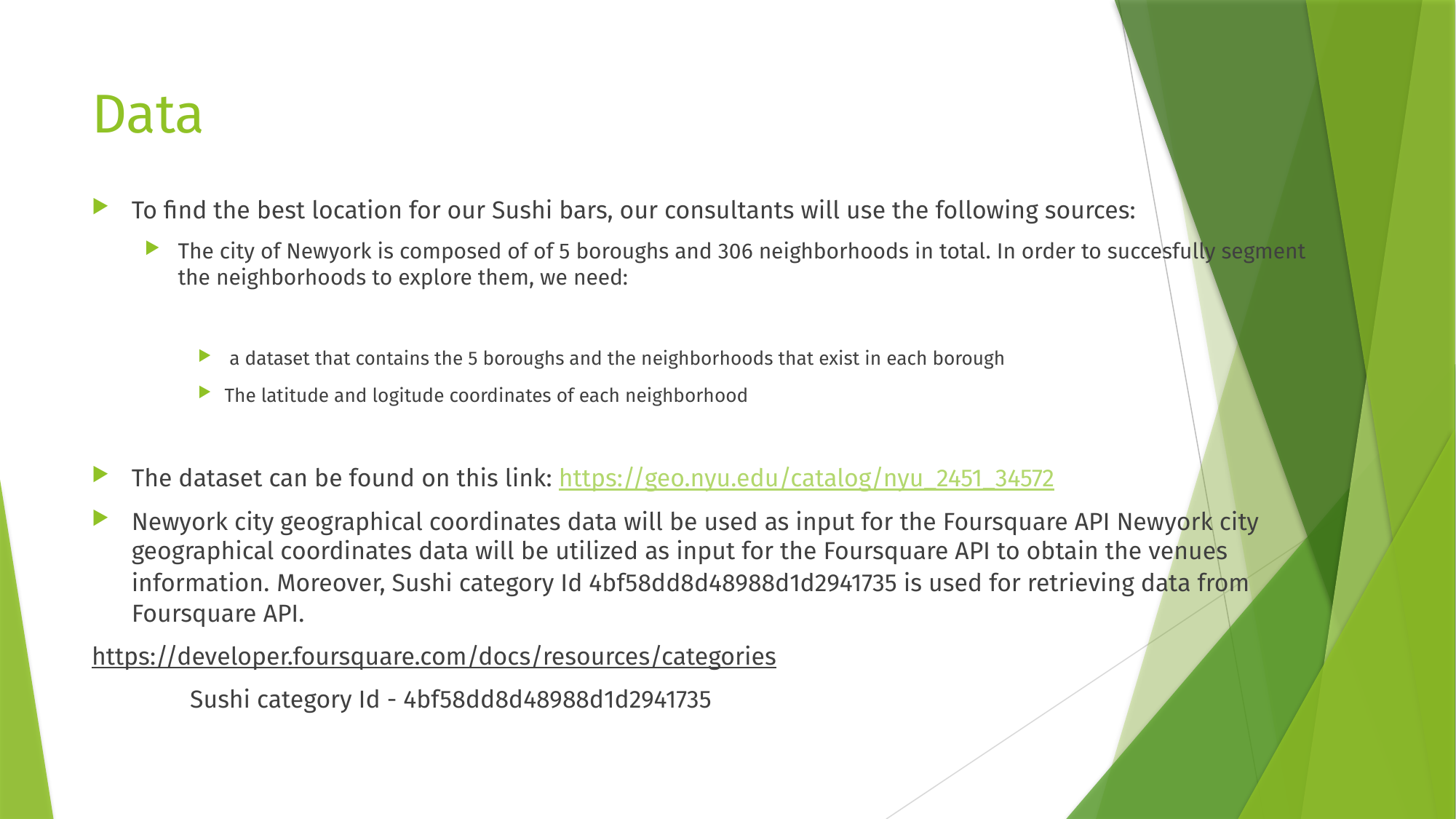

# Data
To find the best location for our Sushi bars, our consultants will use the following sources:
The city of Newyork is composed of of 5 boroughs and 306 neighborhoods in total. In order to succesfully segment the neighborhoods to explore them, we need:

 a dataset that contains the 5 boroughs and the neighborhoods that exist in each borough
The latitude and logitude coordinates of each neighborhood

The dataset can be found on this link: https://geo.nyu.edu/catalog/nyu_2451_34572
Newyork city geographical coordinates data will be used as input for the Foursquare API Newyork city geographical coordinates data will be utilized as input for the Foursquare API to obtain the venues information. Moreover, Sushi category Id 4bf58dd8d48988d1d2941735 is used for retrieving data from Foursquare API.
	https://developer.foursquare.com/docs/resources/categories
	Sushi category Id - 4bf58dd8d48988d1d2941735